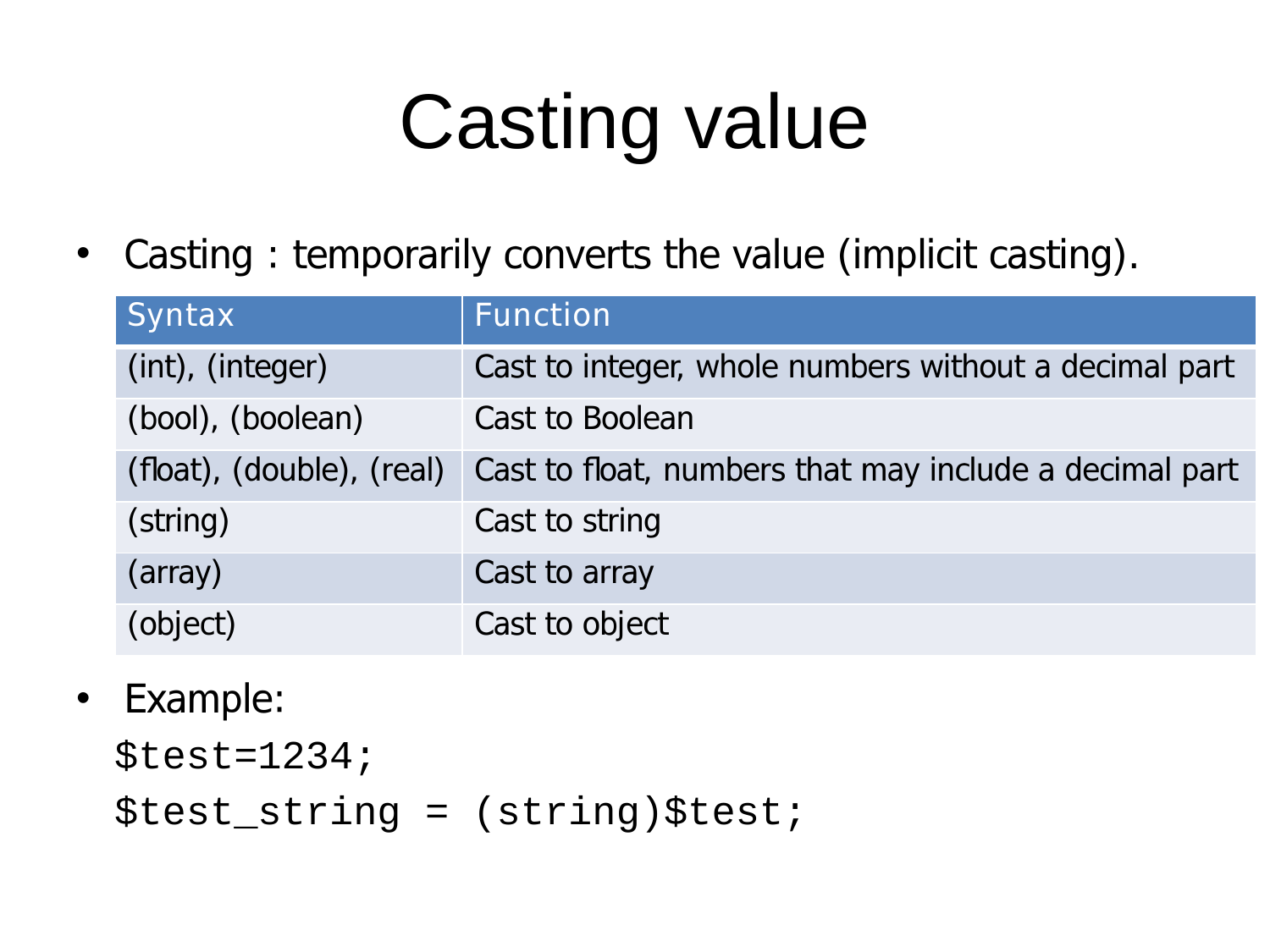

# Casting value
Casting : temporarily converts the value (implicit casting).

Example:
$test=1234;
$test_string = (string)$test;
| Syntax | Function |
| --- | --- |
| (int), (integer) | Cast to integer, whole numbers without a decimal part |
| (bool), (boolean) | Cast to Boolean |
| (float), (double), (real) | Cast to float, numbers that may include a decimal part |
| (string) | Cast to string |
| (array) | Cast to array |
| (object) | Cast to object |